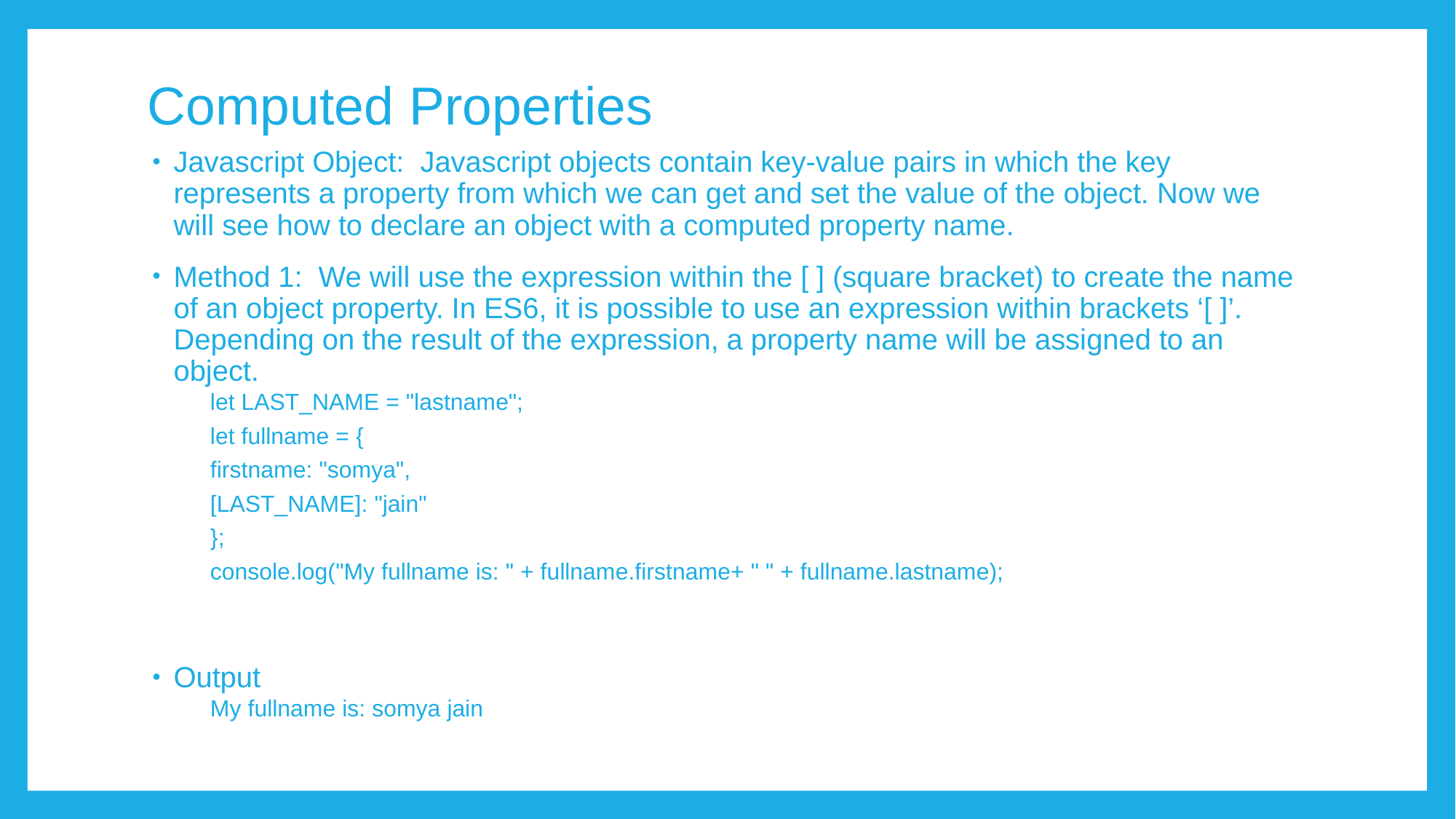

# Computed Properties
Javascript Object:  Javascript objects contain key-value pairs in which the key represents a property from which we can get and set the value of the object. Now we will see how to declare an object with a computed property name.
Method 1:  We will use the expression within the [ ] (square bracket) to create the name of an object property. In ES6, it is possible to use an expression within brackets ‘[ ]’. Depending on the result of the expression, a property name will be assigned to an object.
let LAST_NAME = "lastname";
let fullname = {
firstname: "somya",
[LAST_NAME]: "jain"
};
console.log("My fullname is: " + fullname.firstname+ " " + fullname.lastname);

Output
My fullname is: somya jain